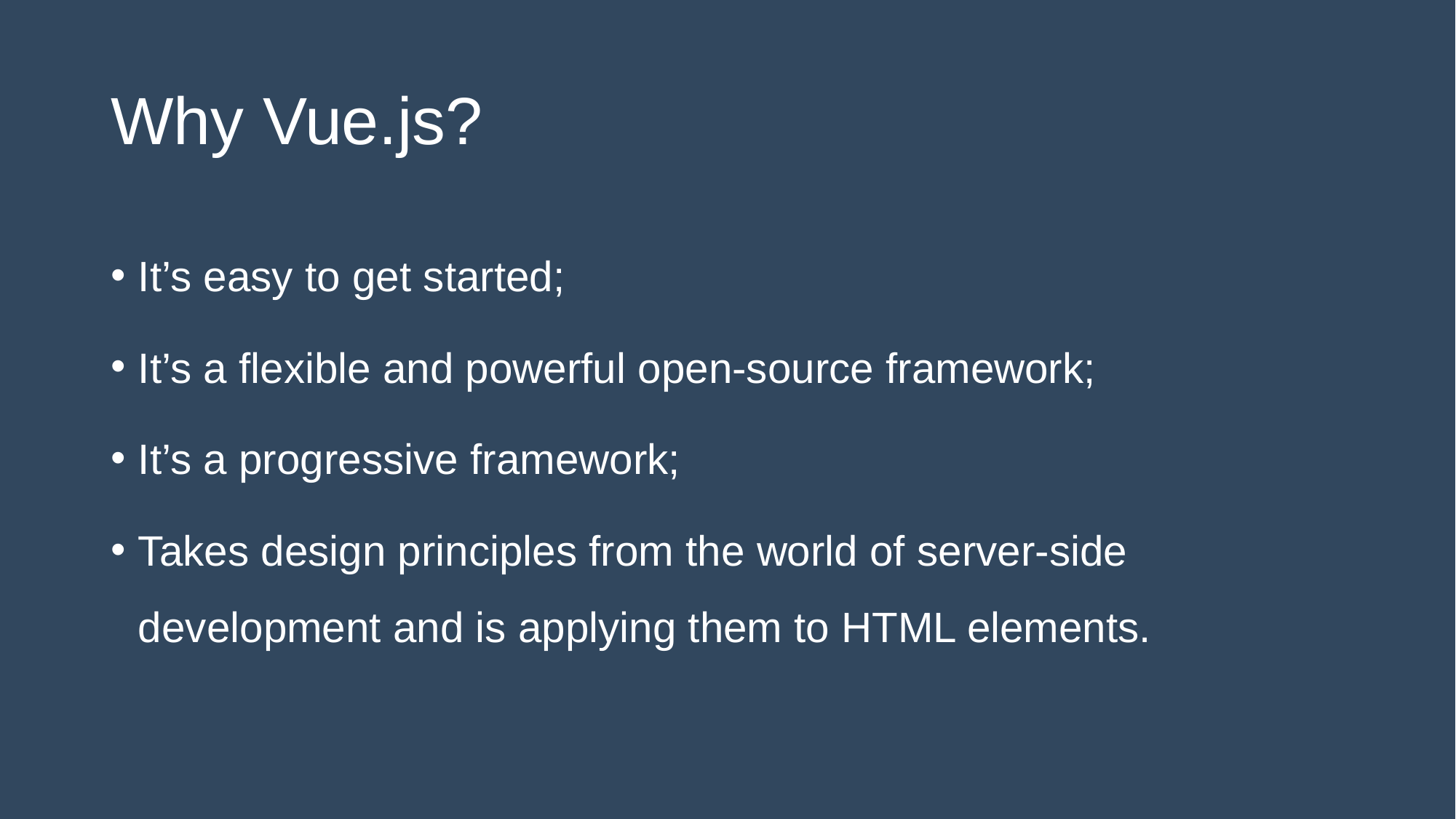

# Why Vue.js?
It’s easy to get started;
It’s a flexible and powerful open-source framework;
It’s a progressive framework;
Takes design principles from the world of server-side development and is applying them to HTML elements.